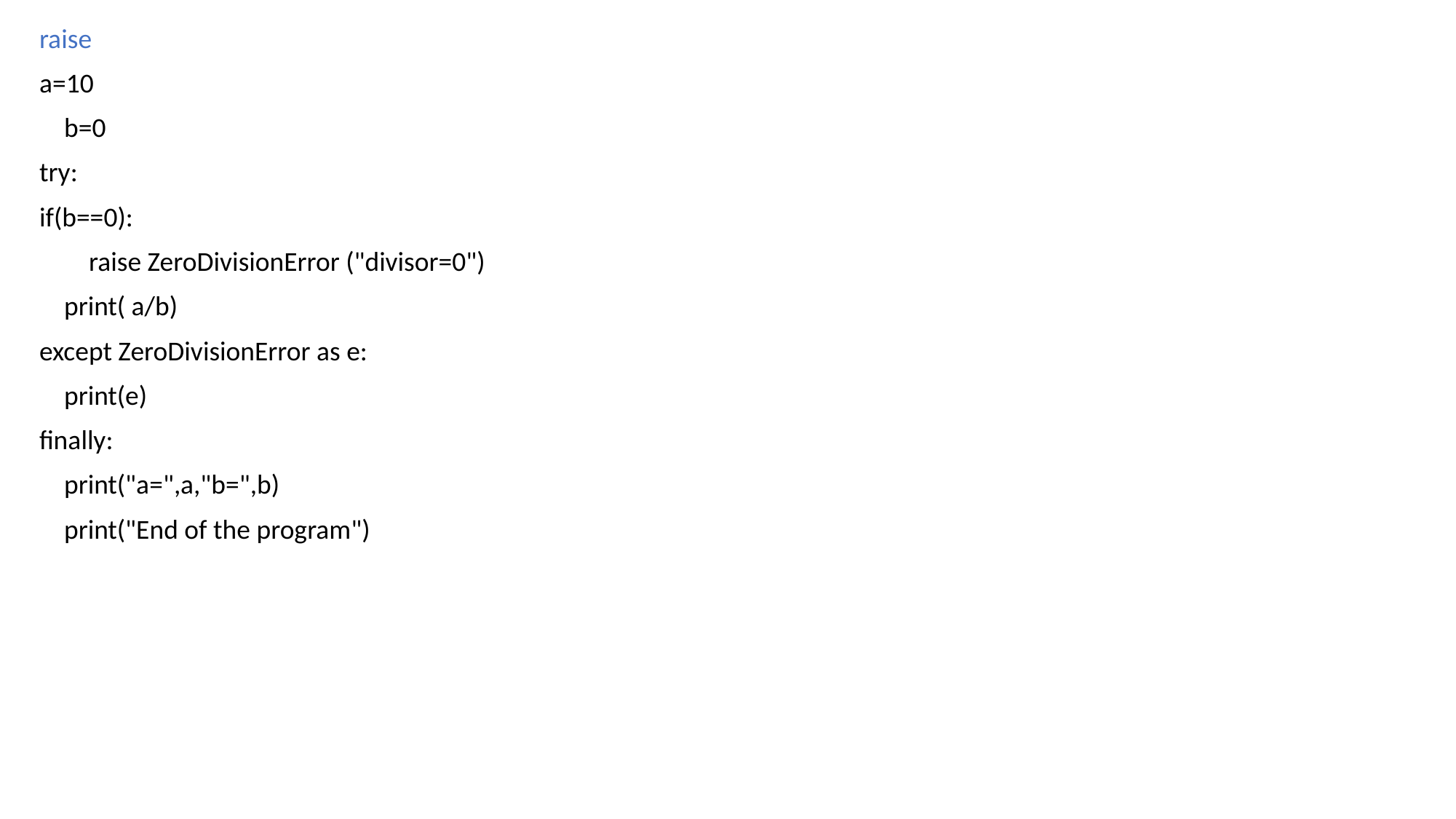

raise
a=10
    b=0
try:
if(b==0):
        raise ZeroDivisionError ("divisor=0")
    print( a/b)
except ZeroDivisionError as e:
    print(e)
finally:
    print("a=",a,"b=",b)
    print("End of the program")